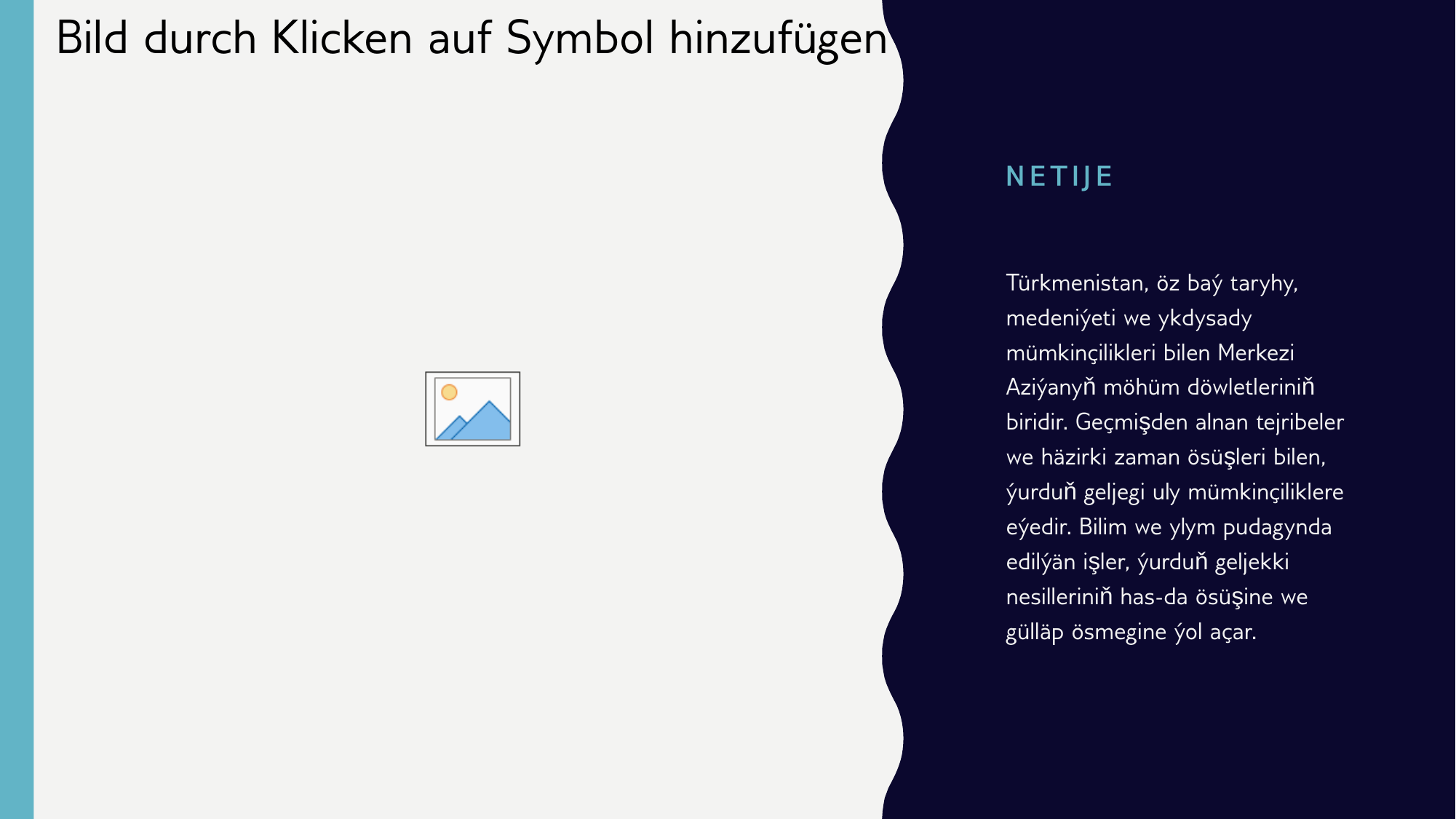

# Netije

Türkmenistan, öz baý taryhy, medeniýeti we ykdysady mümkinçilikleri bilen Merkezi Aziýanyň möhüm döwletleriniň biridir. Geçmişden alnan tejribeler we häzirki zaman ösüşleri bilen, ýurduň geljegi uly mümkinçiliklere eýedir. Bilim we ylym pudagynda edilýän işler, ýurduň geljekki nesilleriniň has-da ösüşine we gülläp ösmegine ýol açar.